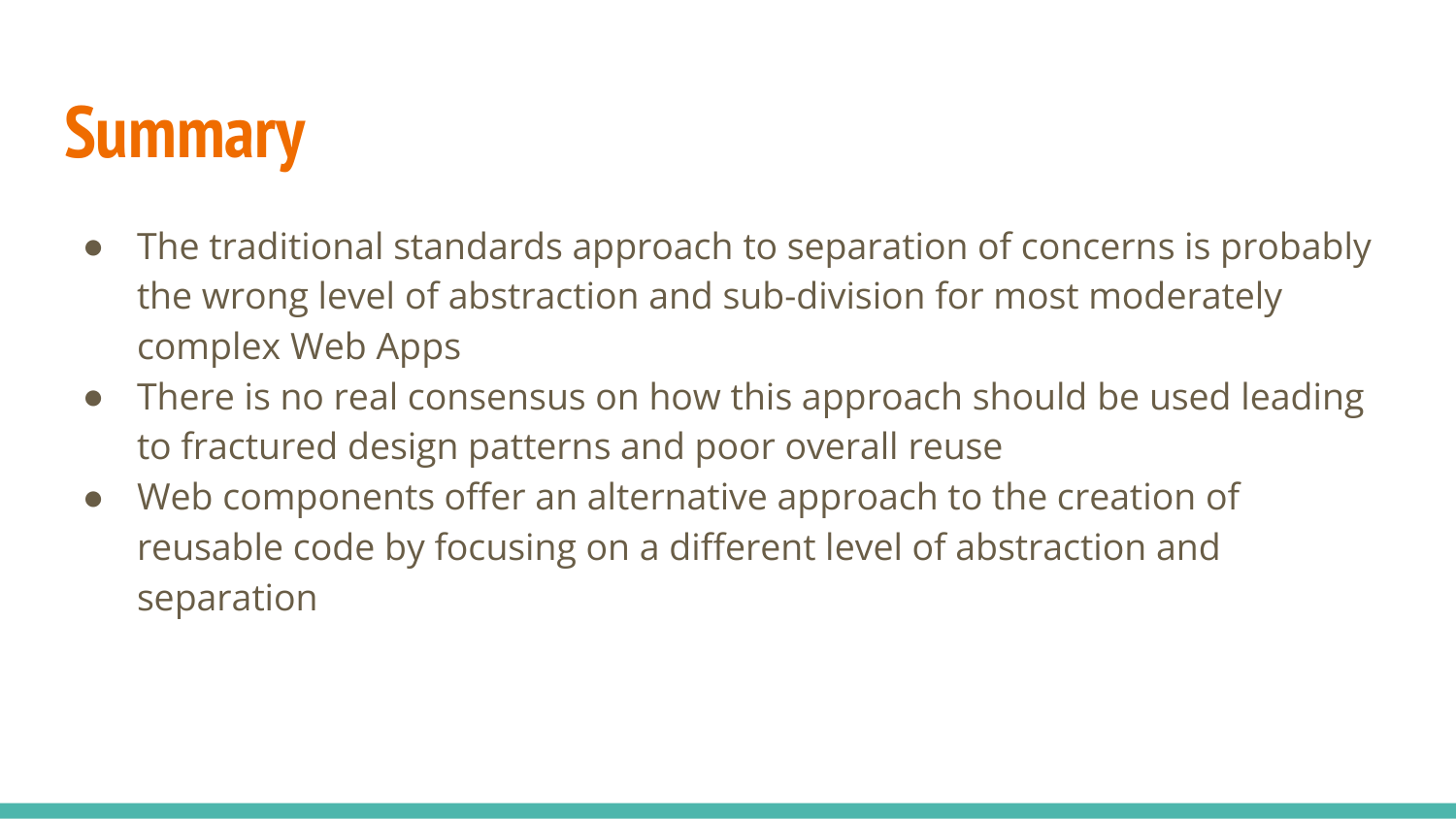

# Summary
The traditional standards approach to separation of concerns is probably the wrong level of abstraction and sub-division for most moderately complex Web Apps
There is no real consensus on how this approach should be used leading to fractured design patterns and poor overall reuse
Web components offer an alternative approach to the creation of reusable code by focusing on a different level of abstraction and separation